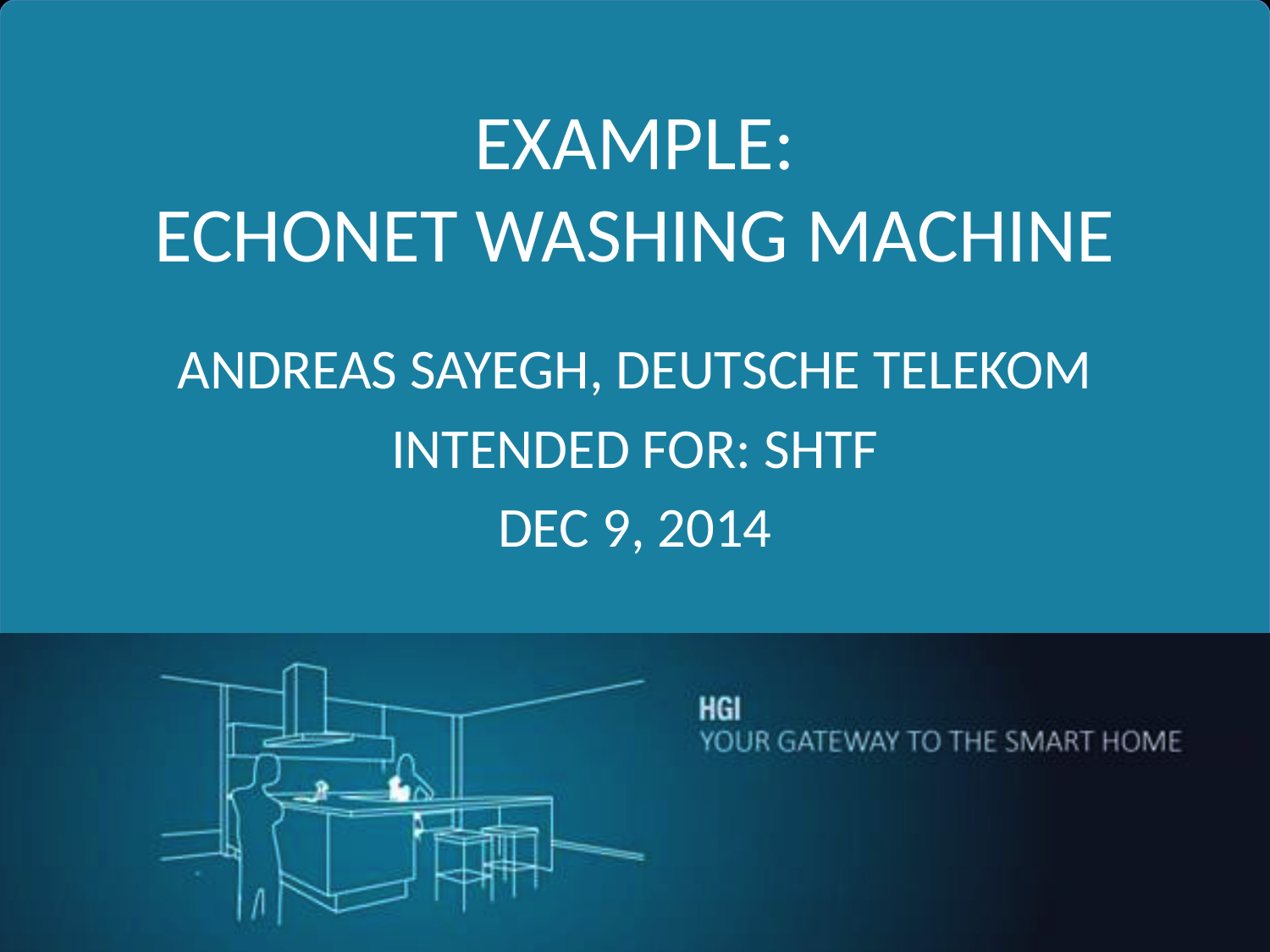

# Example: Echonet Washing Machine
Andreas Sayegh, Deutsche Telekom
Intended for: SHTF
Dec 9, 2014